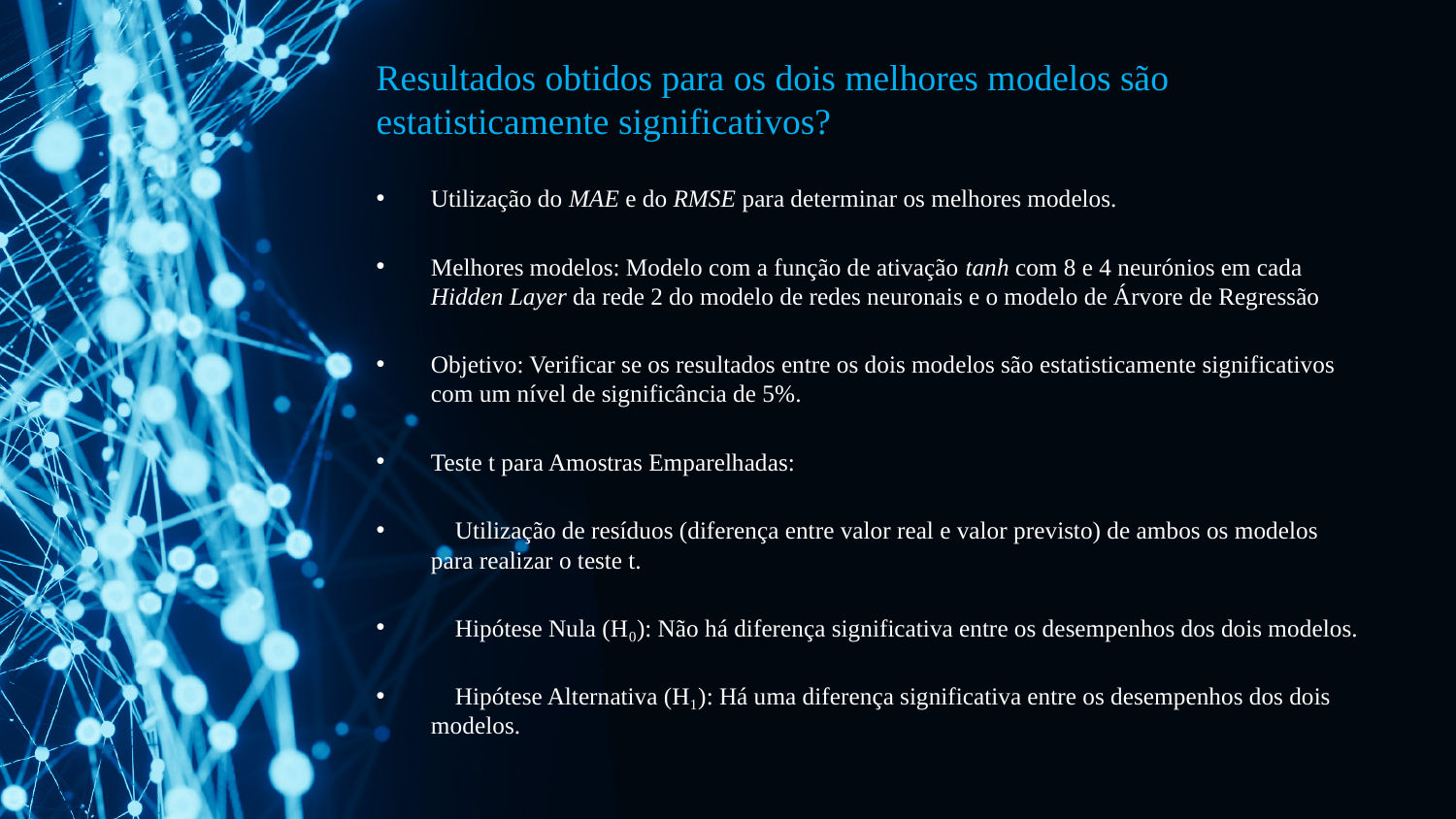

# Resultados obtidos para os dois melhores modelos são estatisticamente significativos?
Utilização do MAE e do RMSE para determinar os melhores modelos.

Melhores modelos: Modelo com a função de ativação tanh com 8 e 4 neurónios em cada Hidden Layer da rede 2 do modelo de redes neuronais e o modelo de Árvore de Regressão

Objetivo: Verificar se os resultados entre os dois modelos são estatisticamente significativos com um nível de significância de 5%.

Teste t para Amostras Emparelhadas:

    Utilização de resíduos (diferença entre valor real e valor previsto) de ambos os modelos para realizar o teste t.

    Hipótese Nula (H₀): Não há diferença significativa entre os desempenhos dos dois modelos.

    Hipótese Alternativa (H₁): Há uma diferença significativa entre os desempenhos dos dois modelos.